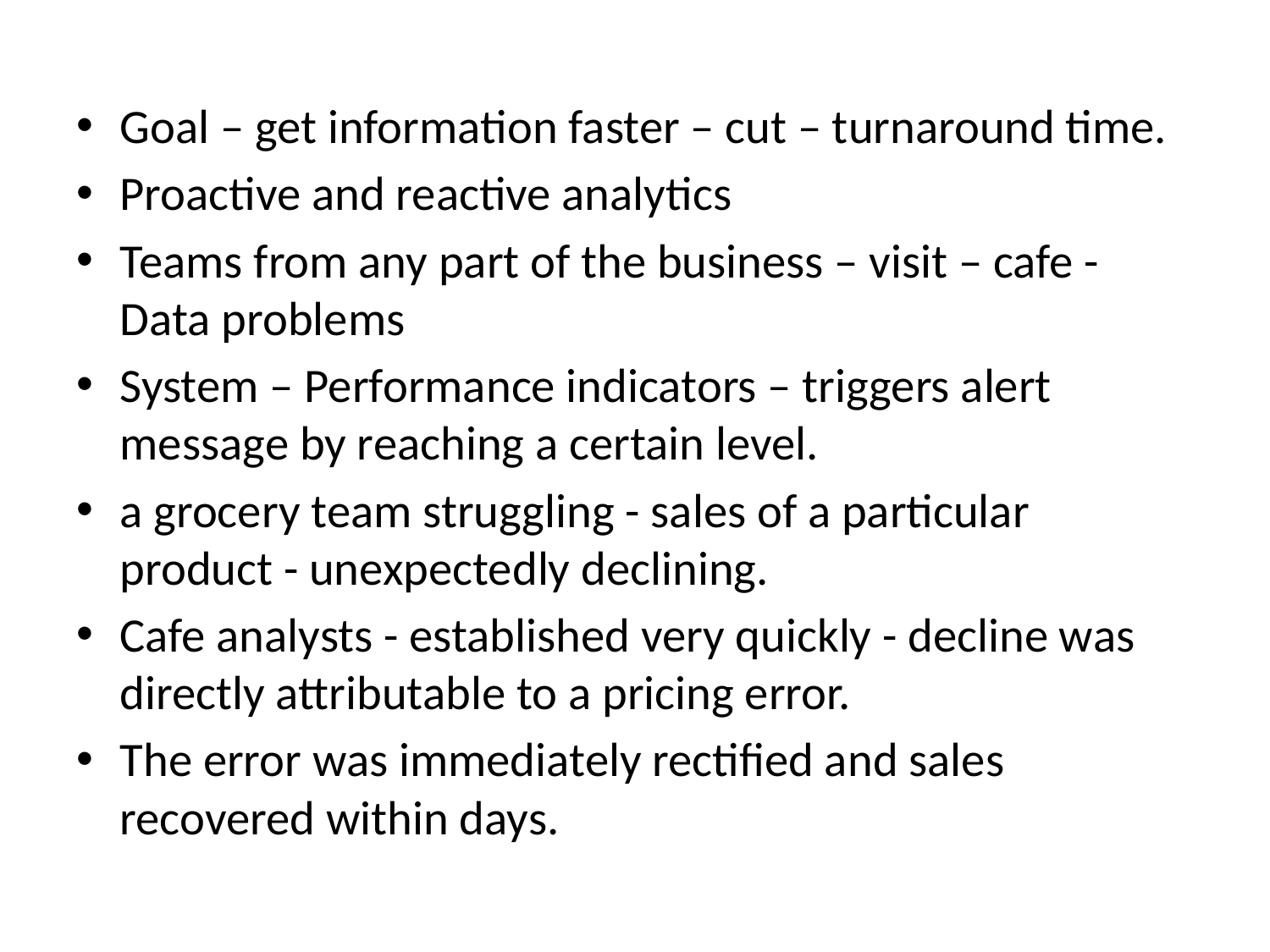

Goal – get information faster – cut – turnaround time.
Proactive and reactive analytics
Teams from any part of the business – visit – cafe - Data problems
System – Performance indicators – triggers alert message by reaching a certain level.
a grocery team struggling - sales of a particular product - unexpectedly declining.
Cafe analysts - established very quickly - decline was directly attributable to a pricing error.
The error was immediately rectified and sales recovered within days.